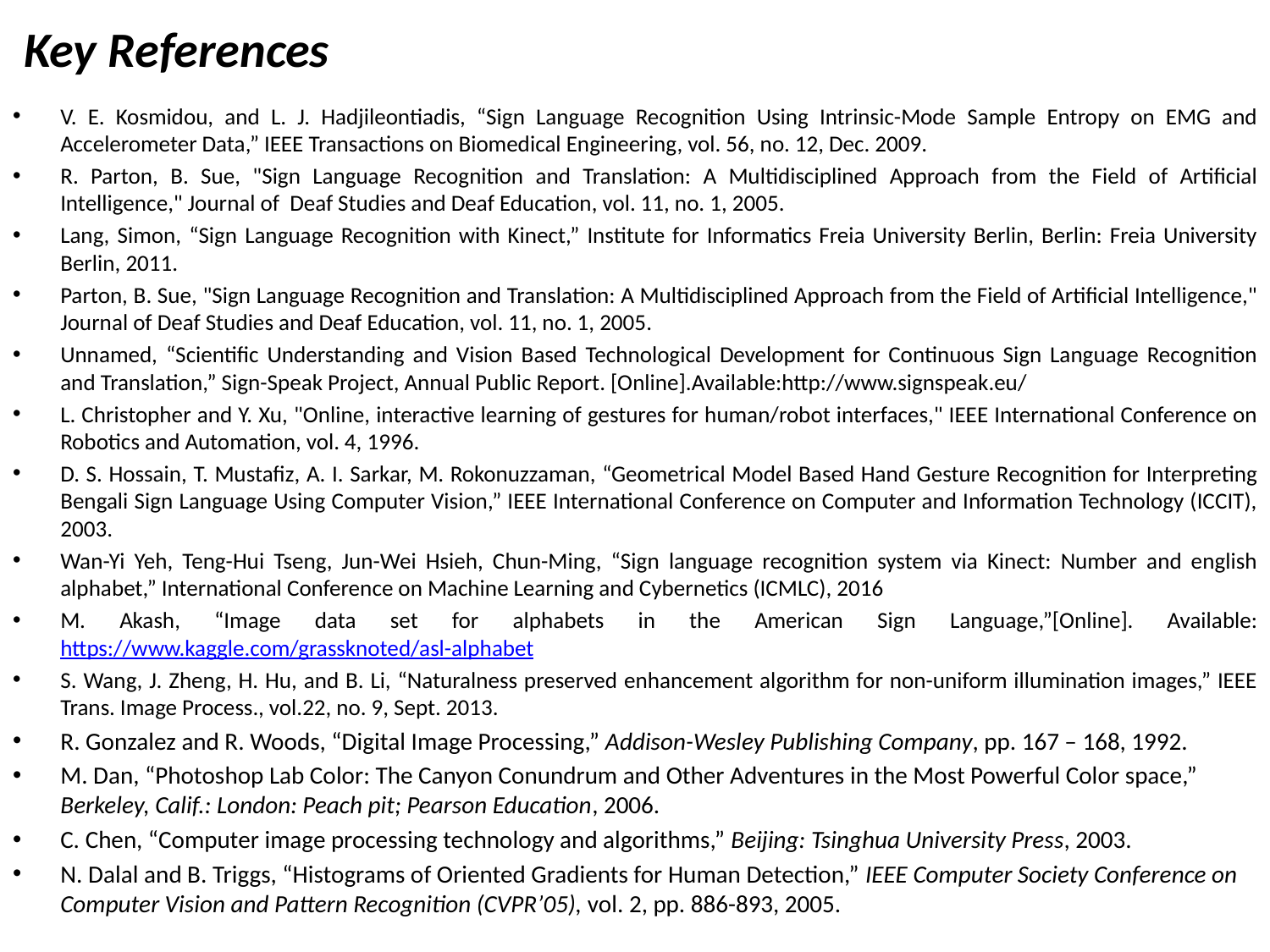

# Key References
V. E. Kosmidou, and L. J. Hadjileontiadis, “Sign Language Recognition Using Intrinsic-Mode Sample Entropy on EMG and Accelerometer Data,” IEEE Transactions on Biomedical Engineering, vol. 56, no. 12, Dec. 2009.
R. Parton, B. Sue, "Sign Language Recognition and Translation: A Multidisciplined Approach from the Field of Artificial Intelligence," Journal of  Deaf Studies and Deaf Education, vol. 11, no. 1, 2005.
Lang, Simon, “Sign Language Recognition with Kinect,” Institute for Informatics Freia University Berlin, Berlin: Freia University Berlin, 2011.
Parton, B. Sue, "Sign Language Recognition and Translation: A Multidisciplined Approach from the Field of Artificial Intelligence," Journal of Deaf Studies and Deaf Education, vol. 11, no. 1, 2005.
Unnamed, “Scientific Understanding and Vision Based Technological Development for Continuous Sign Language Recognition and Translation,” Sign-Speak Project, Annual Public Report. [Online].Available:http://www.signspeak.eu/
L. Christopher and Y. Xu, "Online, interactive learning of gestures for human/robot interfaces," IEEE International Conference on Robotics and Automation, vol. 4, 1996.
D. S. Hossain, T. Mustafiz, A. I. Sarkar, M. Rokonuzzaman, “Geometrical Model Based Hand Gesture Recognition for Interpreting Bengali Sign Language Using Computer Vision,” IEEE International Conference on Computer and Information Technology (ICCIT), 2003.
Wan-Yi Yeh, Teng-Hui Tseng, Jun-Wei Hsieh, Chun-Ming, “Sign language recognition system via Kinect: Number and english alphabet,” International Conference on Machine Learning and Cybernetics (ICMLC), 2016
M. Akash, “Image data set for alphabets in the American Sign Language,”[Online]. Available: https://www.kaggle.com/grassknoted/asl-alphabet
S. Wang, J. Zheng, H. Hu, and B. Li, “Naturalness preserved enhancement algorithm for non-uniform illumination images,” IEEE Trans. Image Process., vol.22, no. 9, Sept. 2013.
R. Gonzalez and R. Woods, “Digital Image Processing,” Addison-Wesley Publishing Company, pp. 167 – 168, 1992.
M. Dan, “Photoshop Lab Color: The Canyon Conundrum and Other Adventures in the Most Powerful Color space,” Berkeley, Calif.: London: Peach pit; Pearson Education, 2006.
C. Chen, “Computer image processing technology and algorithms,” Beijing: Tsinghua University Press, 2003.
N. Dalal and B. Triggs, “Histograms of Oriented Gradients for Human Detection,” IEEE Computer Society Conference on Computer Vision and Pattern Recognition (CVPR’05), vol. 2, pp. 886-893, 2005.